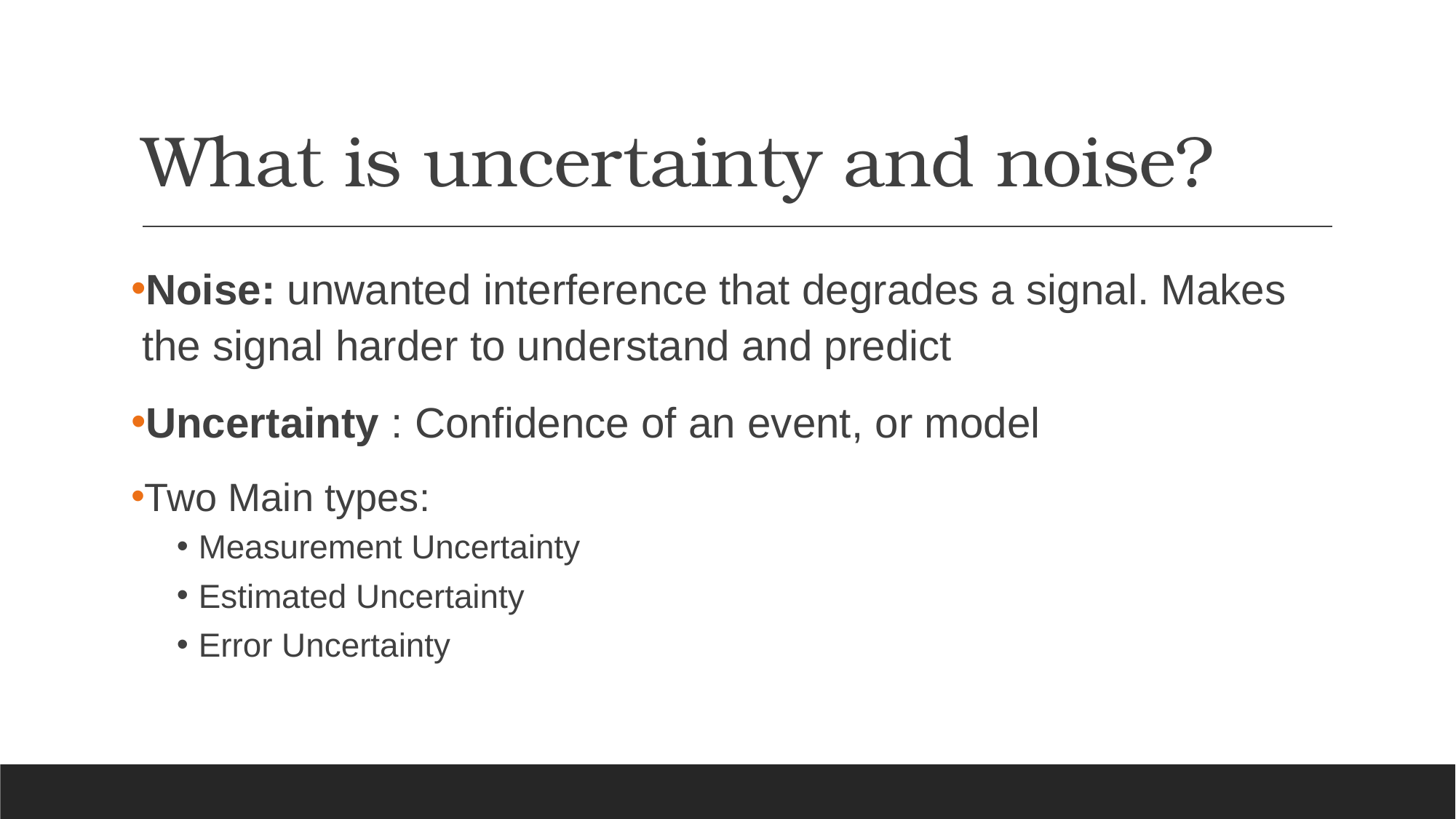

# What is uncertainty and noise?
Noise: unwanted interference that degrades a signal. Makes the signal harder to understand and predict
Uncertainty : Confidence of an event, or model
Two Main types:
Measurement Uncertainty
Estimated Uncertainty
Error Uncertainty